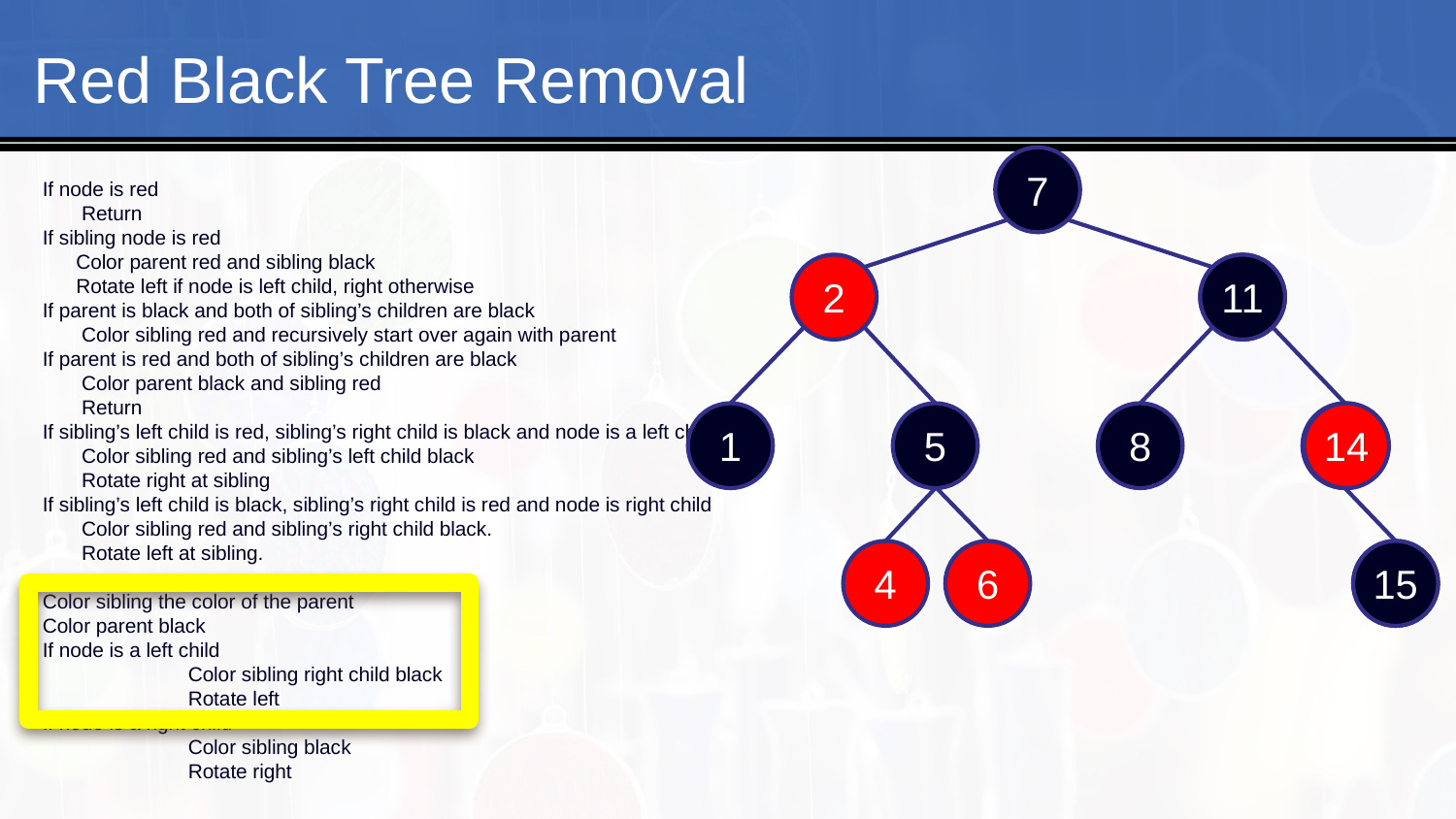

# 17
Red Black Tree Removal
7
If node is red
       Return
If sibling node is red
      Color parent red and sibling black
      Rotate left if node is left child, right otherwise
If parent is black and both of sibling’s children are black
       Color sibling red and recursively start over again with parent
If parent is red and both of sibling’s children are black
       Color parent black and sibling red
       Return
If sibling’s left child is red, sibling’s right child is black and node is a left child
       Color sibling red and sibling’s left child black
       Rotate right at sibling
If sibling’s left child is black, sibling’s right child is red and node is right child
       Color sibling red and sibling’s right child black.
       Rotate left at sibling.

Color sibling the color of the parent
Color parent black
If node is a left child
	Color sibling right child black
	Rotate left
If node is a right child
	Color sibling black
	Rotate right
2
11
11
1
5
8
14
14
4
6
15
15